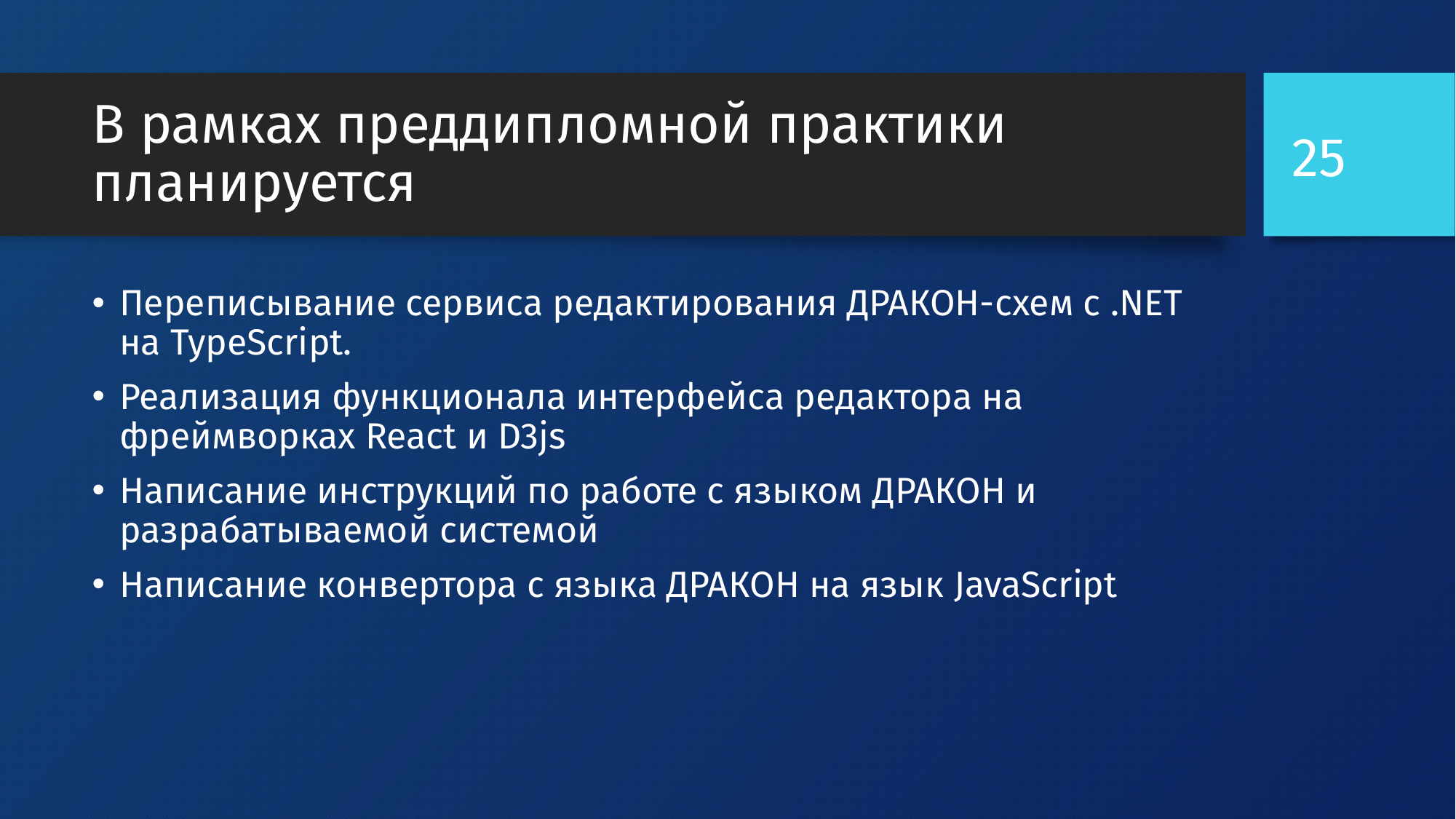

25
# В рамках преддипломной практики планируется
Переписывание сервиса редактирования ДРАКОН-схем с .NET на TypeScript.
Реализация функционала интерфейса редактора на фреймворках React и D3js
Написание инструкций по работе с языком ДРАКОН и разрабатываемой системой
Написание конвертора с языка ДРАКОН на язык JavaScript